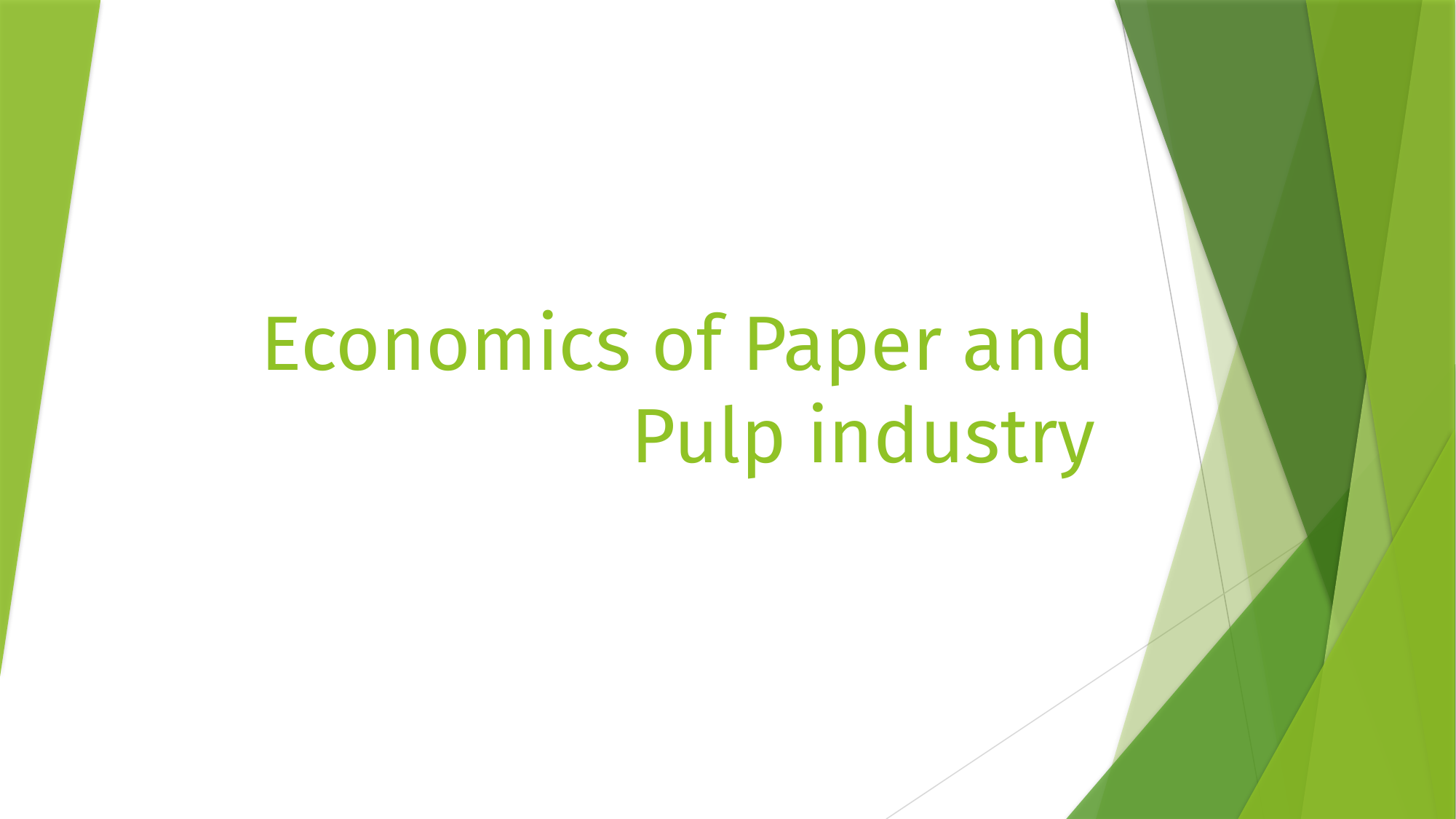

# Economics of Paper and Pulp industry